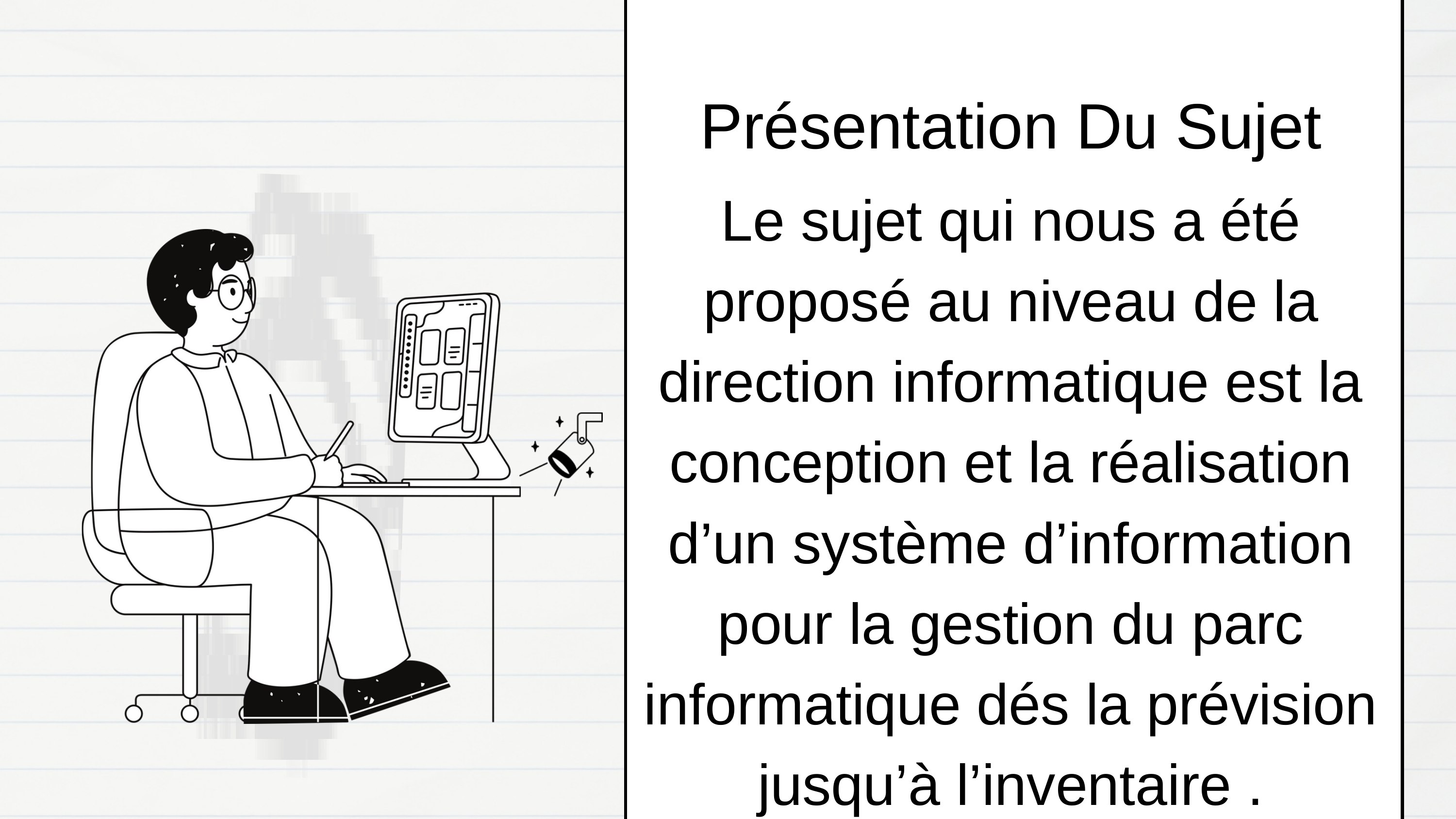

Présentation Du Sujet
Le sujet qui nous a été proposé au niveau de la direction informatique est la conception et la réalisation d’un système d’information pour la gestion du parc informatique dés la prévision jusqu’à l’inventaire .